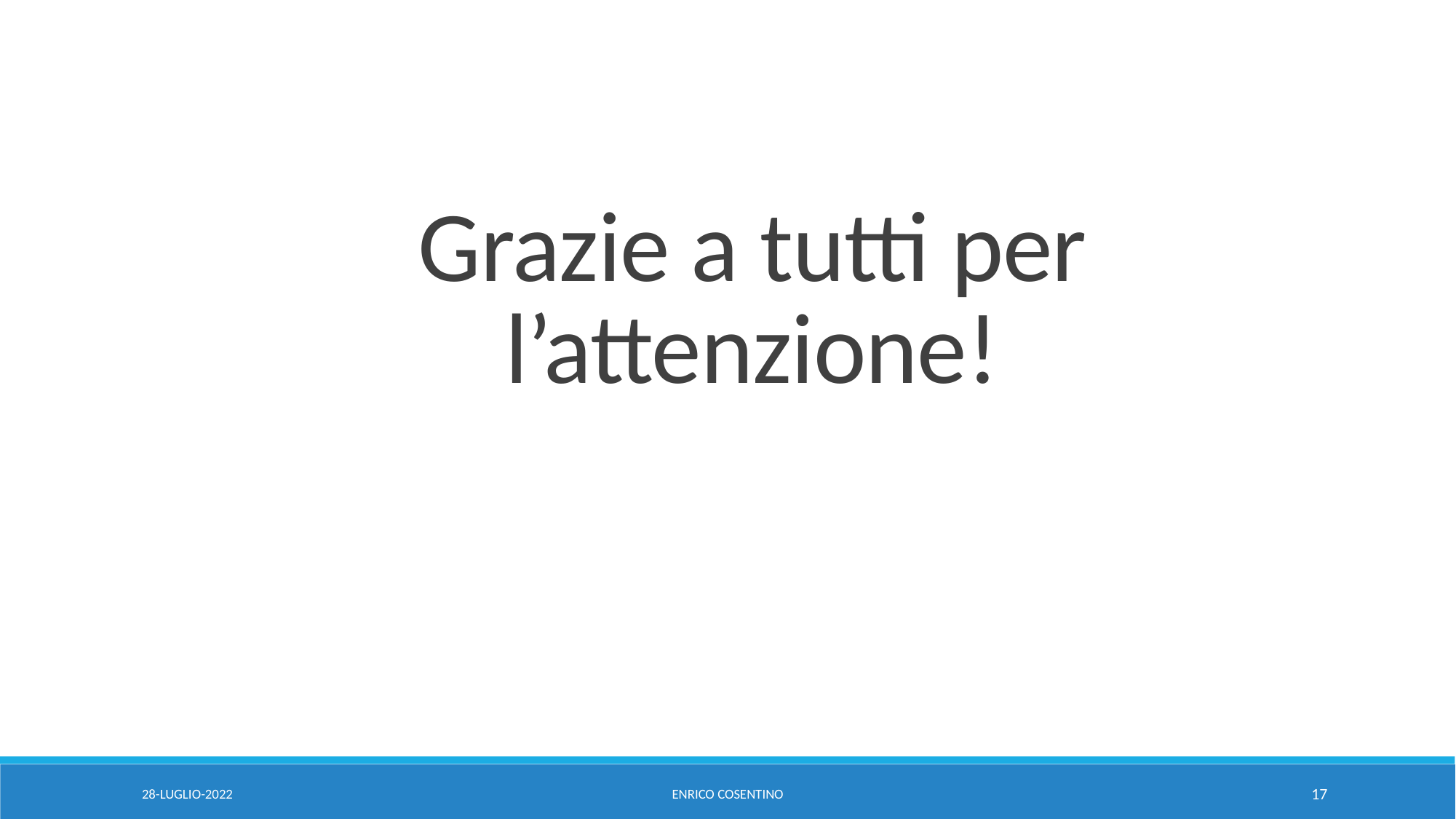

Grazie a tutti per l’attenzione!
28-LUGLIO-2022
ENRICO COSENTINO
17